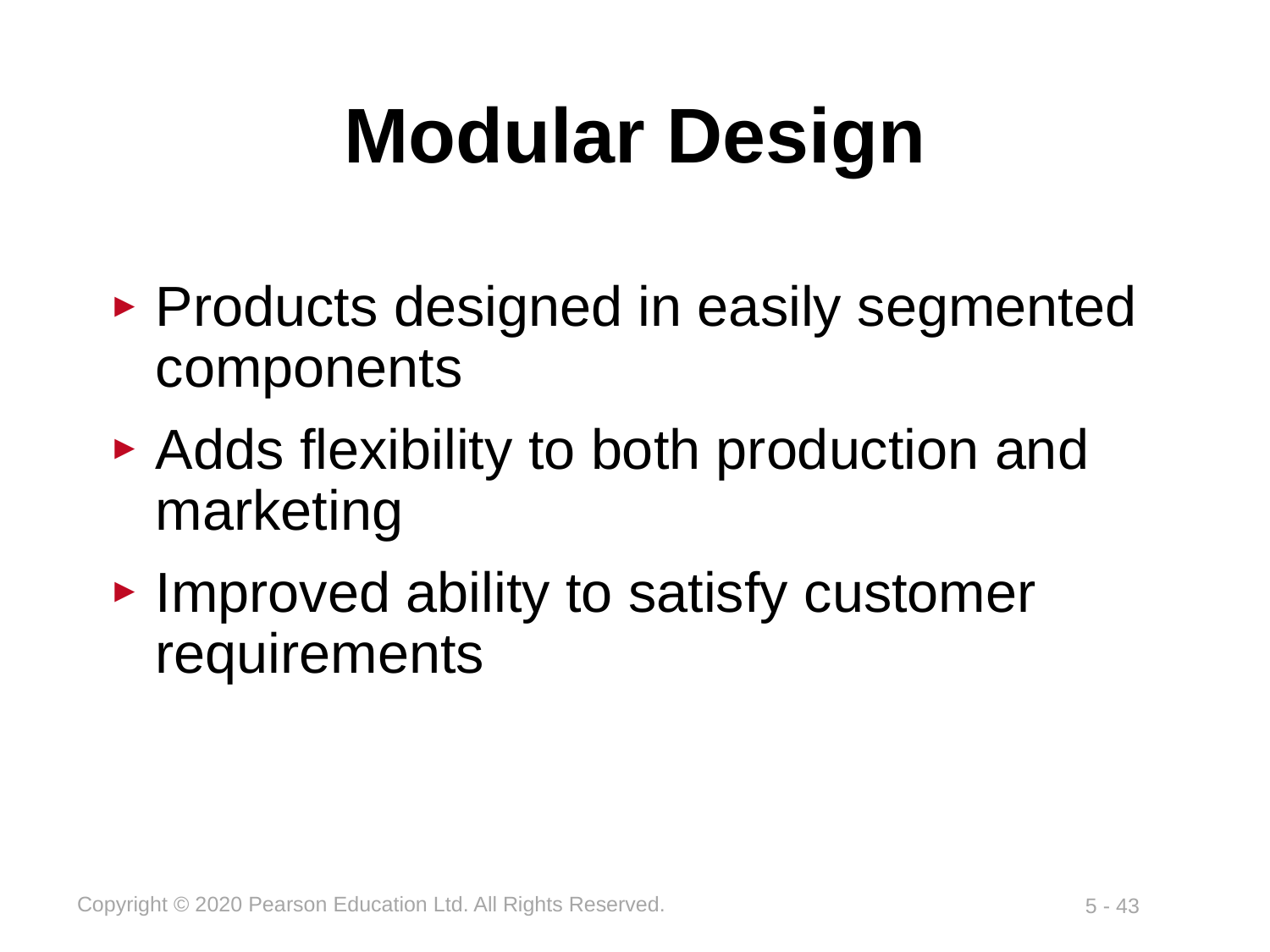

# Modular Design
Products designed in easily segmented components
Adds flexibility to both production and marketing
Improved ability to satisfy customer requirements